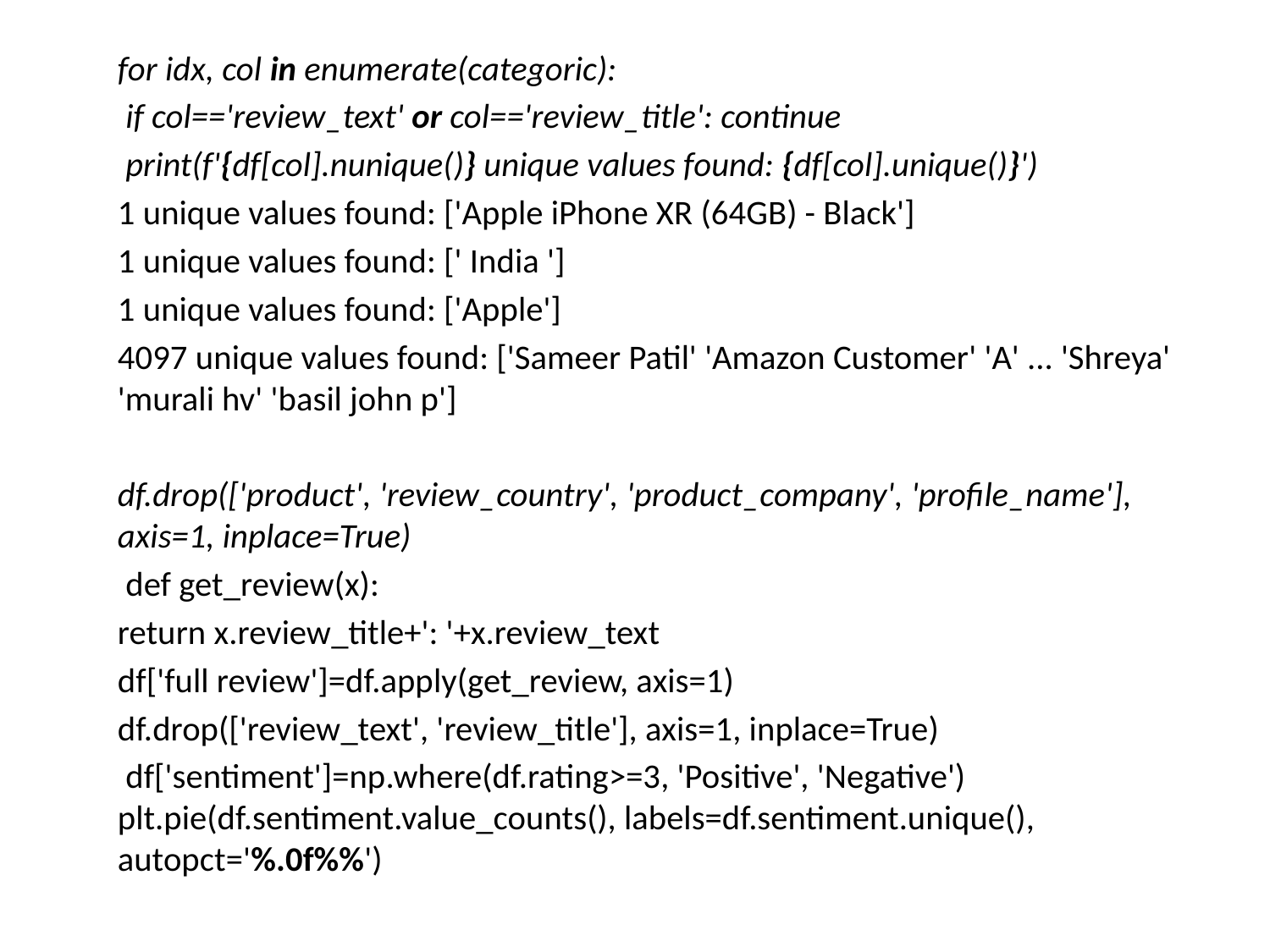

for idx, col in enumerate(categoric):
		 if col=='review_text' or col=='review_title': continue
		 print(f'{df[col].nunique()} unique values found: {df[col].unique()}')
	1 unique values found: ['Apple iPhone XR (64GB) - Black']
	1 unique values found: [' India ']
	1 unique values found: ['Apple']
	4097 unique values found: ['Sameer Patil' 'Amazon Customer' 'A' ... 'Shreya' 'murali hv' 'basil john p']

	df.drop(['product', 'review_country', 'product_company', 'profile_name'], axis=1, inplace=True)
	 def get_review(x):
		return x.review_title+': '+x.review_text
	df['full review']=df.apply(get_review, axis=1)
	df.drop(['review_text', 'review_title'], axis=1, inplace=True)
	 df['sentiment']=np.where(df.rating>=3, 'Positive', 'Negative') plt.pie(df.sentiment.value_counts(), labels=df.sentiment.unique(), autopct='%.0f%%')